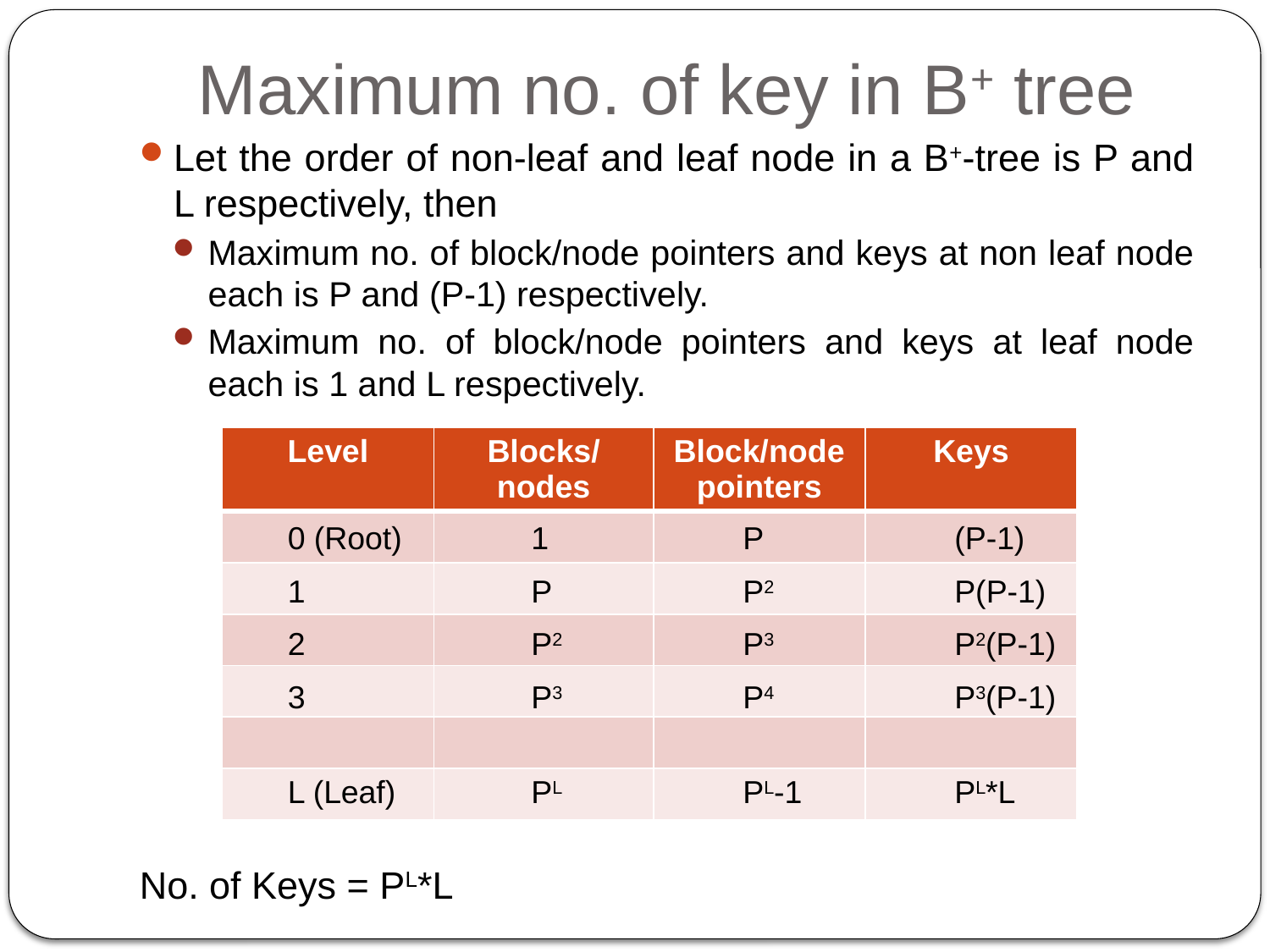

# Maximum no. of key in B+ tree
Let the order of non-leaf and leaf node in a B+-tree is P and L respectively, then
Maximum no. of block/node pointers and keys at non leaf node each is P and (P-1) respectively.
Maximum no. of block/node pointers and keys at leaf node each is 1 and L respectively.

No. of Keys = PL*L

| Level | Blocks/nodes | Block/node pointers | Keys |
| --- | --- | --- | --- |
|  |  |  |  |
|  |  |  |  |
|  |  |  |  |
|  |  |  |  |
|  |  |  |  |
|  |  |  |  |
0 (Root)
1
P
(P-1)
1
P
P2
P(P-1)
2
P2
P3
P2(P-1)
3
P3
P4
P3(P-1)
L (Leaf)
PL
PL-1
PL*L